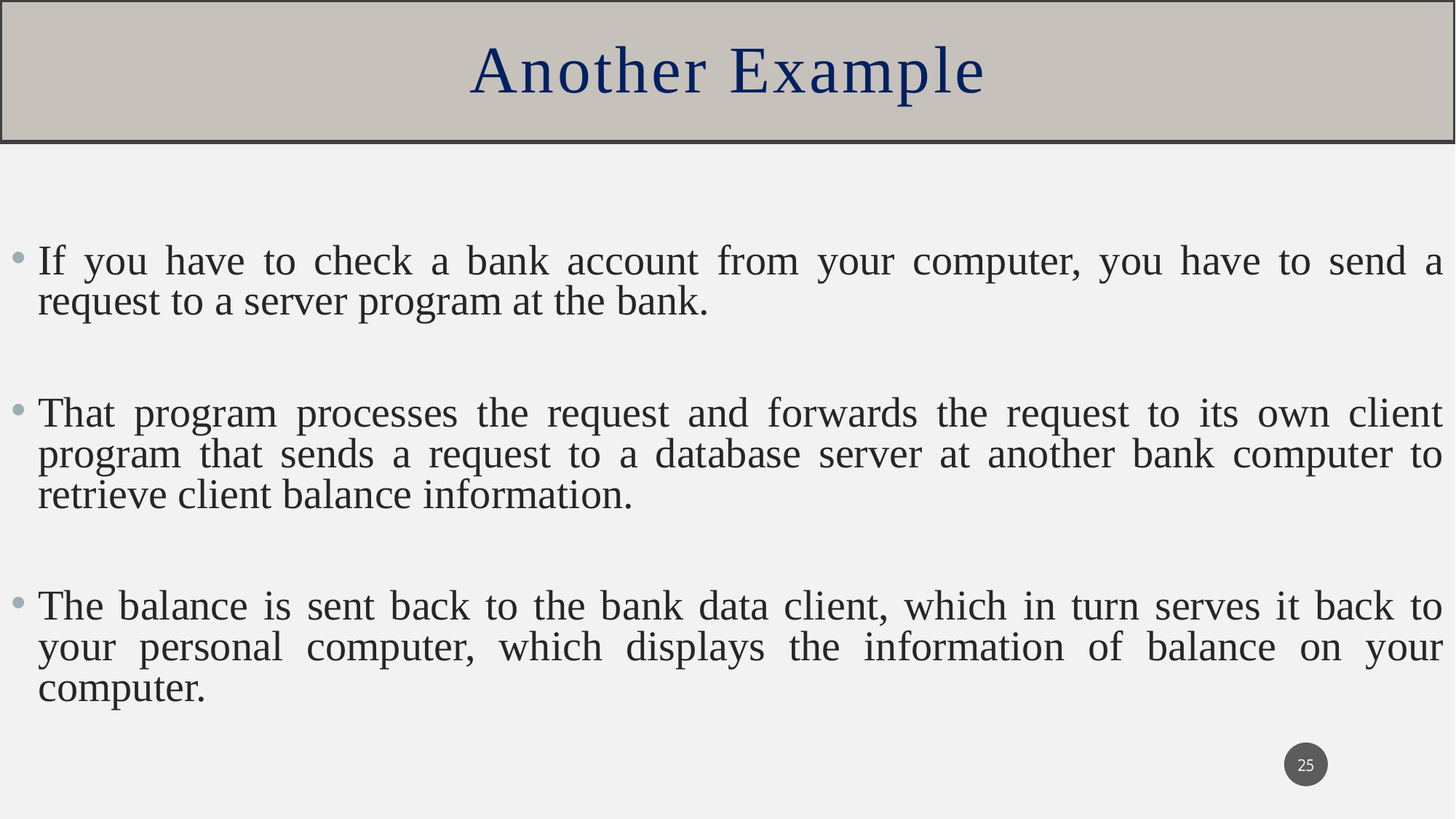

# Another Example
If you have to check a bank account from your computer, you have to send a request to a server program at the bank.

That program processes the request and forwards the request to its own client program that sends a request to a database server at another bank computer to retrieve client balance information.

The balance is sent back to the bank data client, which in turn serves it back to your personal computer, which displays the information of balance on your computer.
25